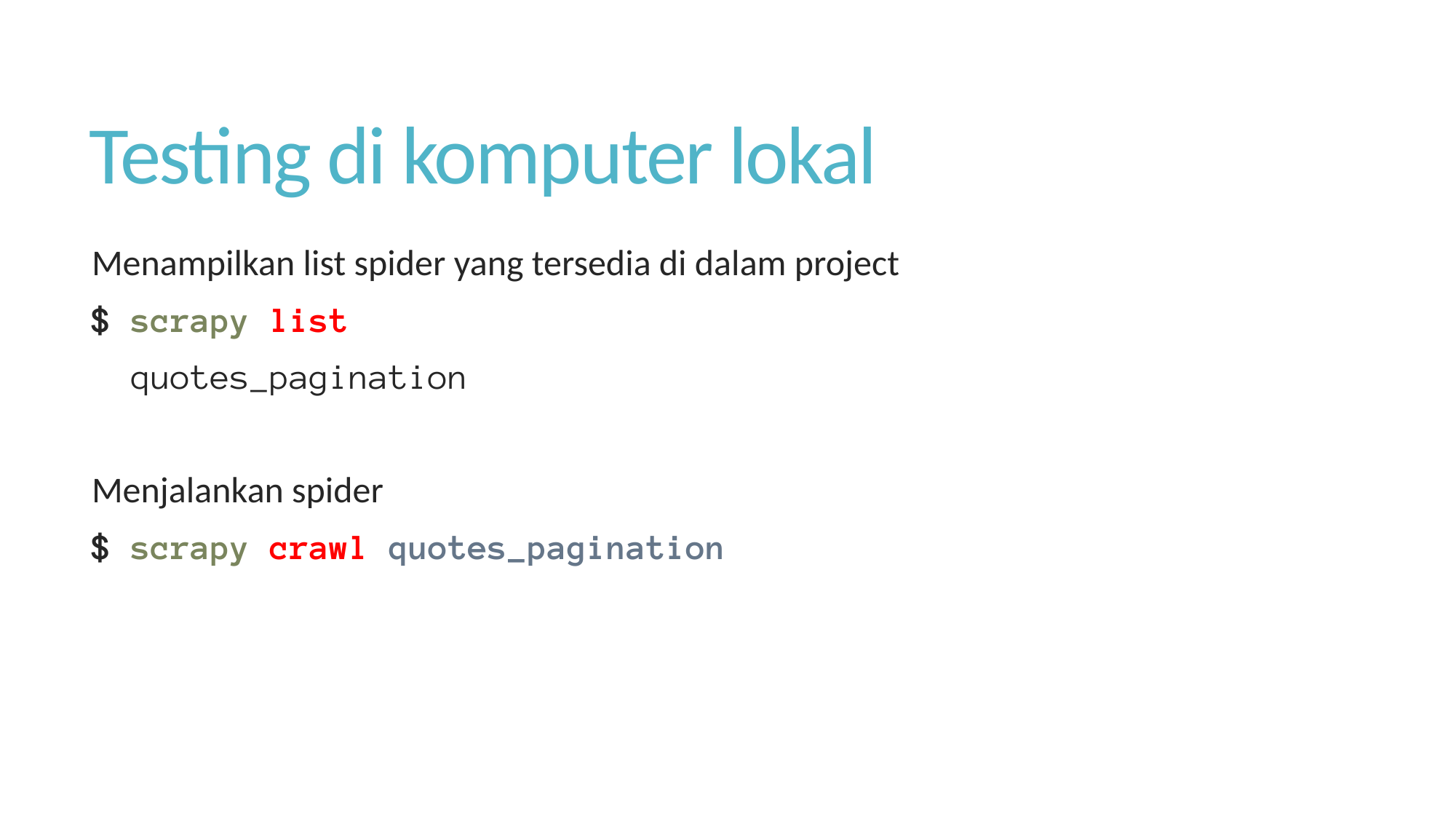

# Testing di komputer lokal
Menampilkan list spider yang tersedia di dalam project
$ scrapy list
  quotes_pagination

Menjalankan spider
$ scrapy crawl quotes_pagination